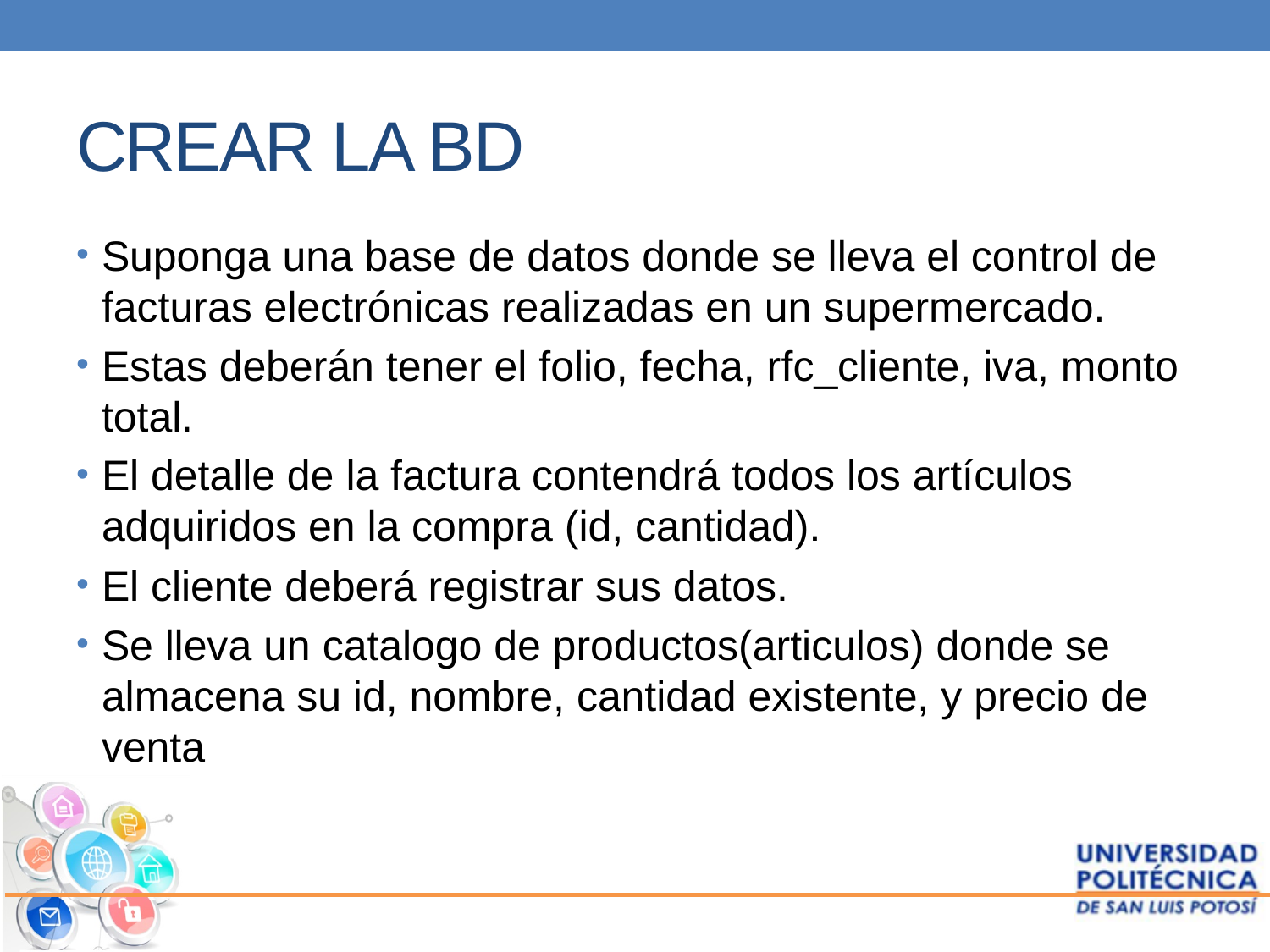

# CREAR LA BD
Suponga una base de datos donde se lleva el control de facturas electrónicas realizadas en un supermercado.
Estas deberán tener el folio, fecha, rfc_cliente, iva, monto total.
El detalle de la factura contendrá todos los artículos adquiridos en la compra (id, cantidad).
El cliente deberá registrar sus datos.
Se lleva un catalogo de productos(articulos) donde se almacena su id, nombre, cantidad existente, y precio de venta